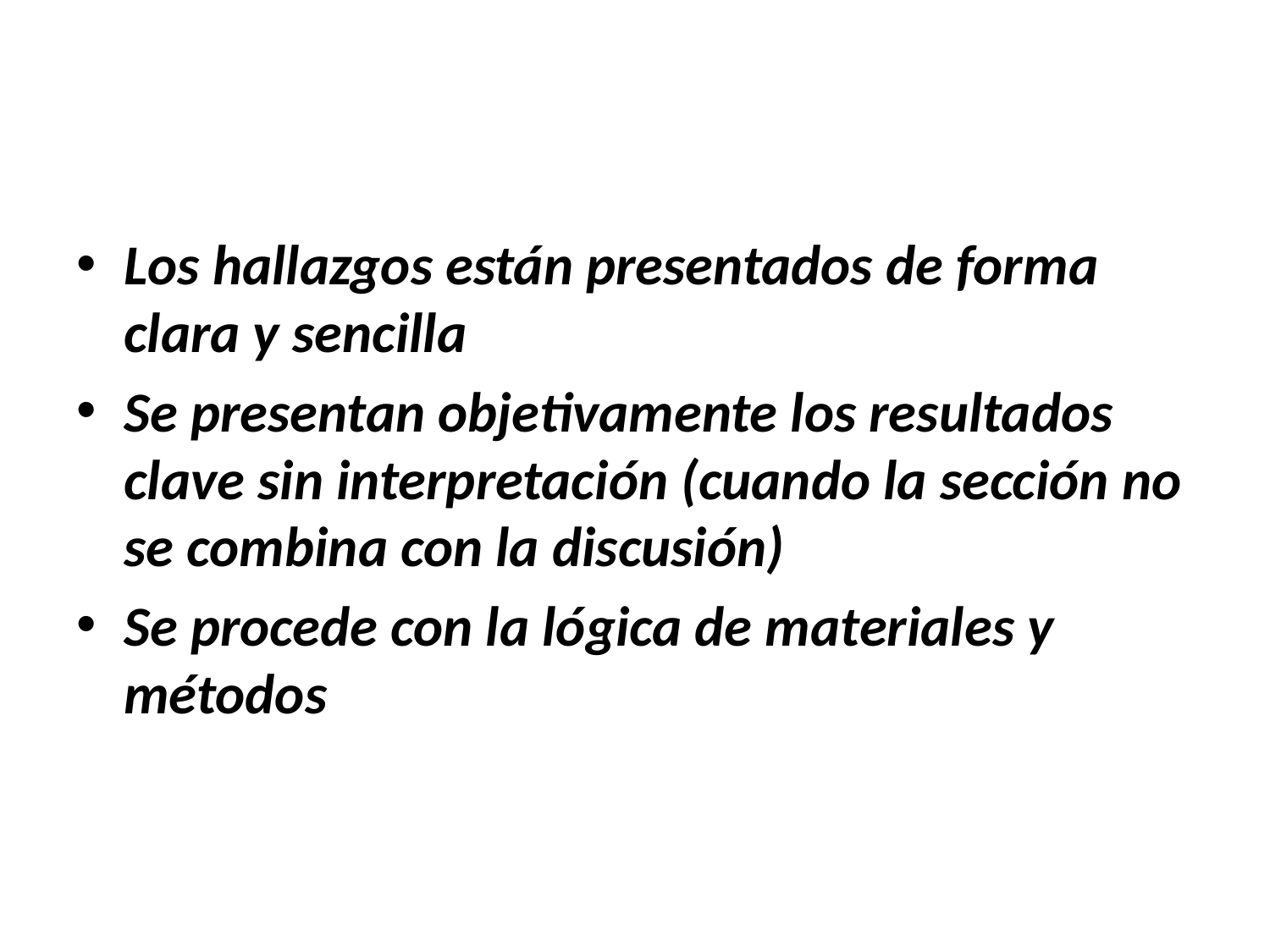

#
Los hallazgos están presentados de forma clara y sencilla
Se presentan objetivamente los resultados clave sin interpretación (cuando la sección no se combina con la discusión)
Se procede con la lógica de materiales y métodos